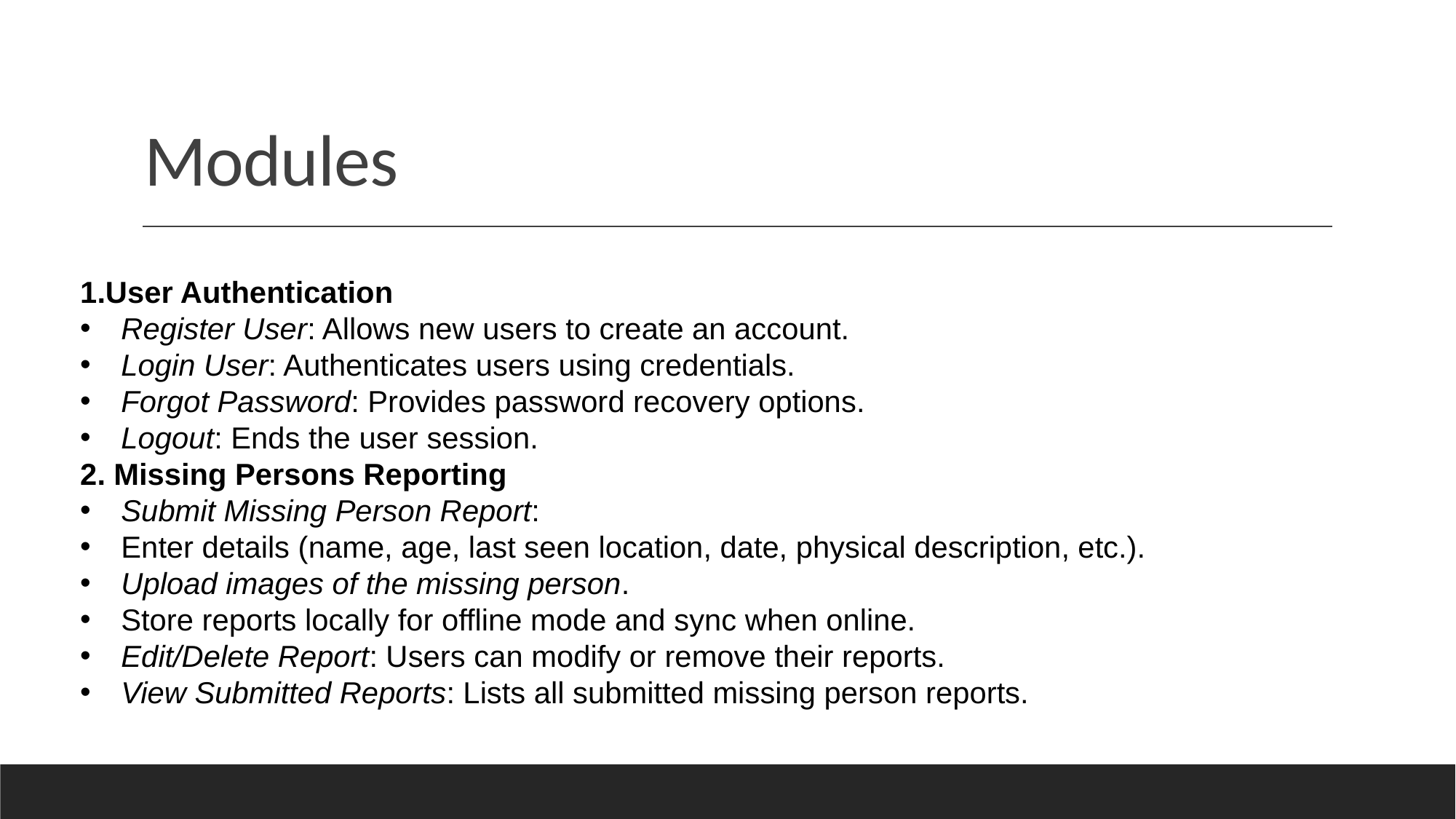

# Modules
1.User Authentication
Register User: Allows new users to create an account.
Login User: Authenticates users using credentials.
Forgot Password: Provides password recovery options.
Logout: Ends the user session.
2. Missing Persons Reporting
Submit Missing Person Report:
Enter details (name, age, last seen location, date, physical description, etc.).
Upload images of the missing person.
Store reports locally for offline mode and sync when online.
Edit/Delete Report: Users can modify or remove their reports.
View Submitted Reports: Lists all submitted missing person reports.